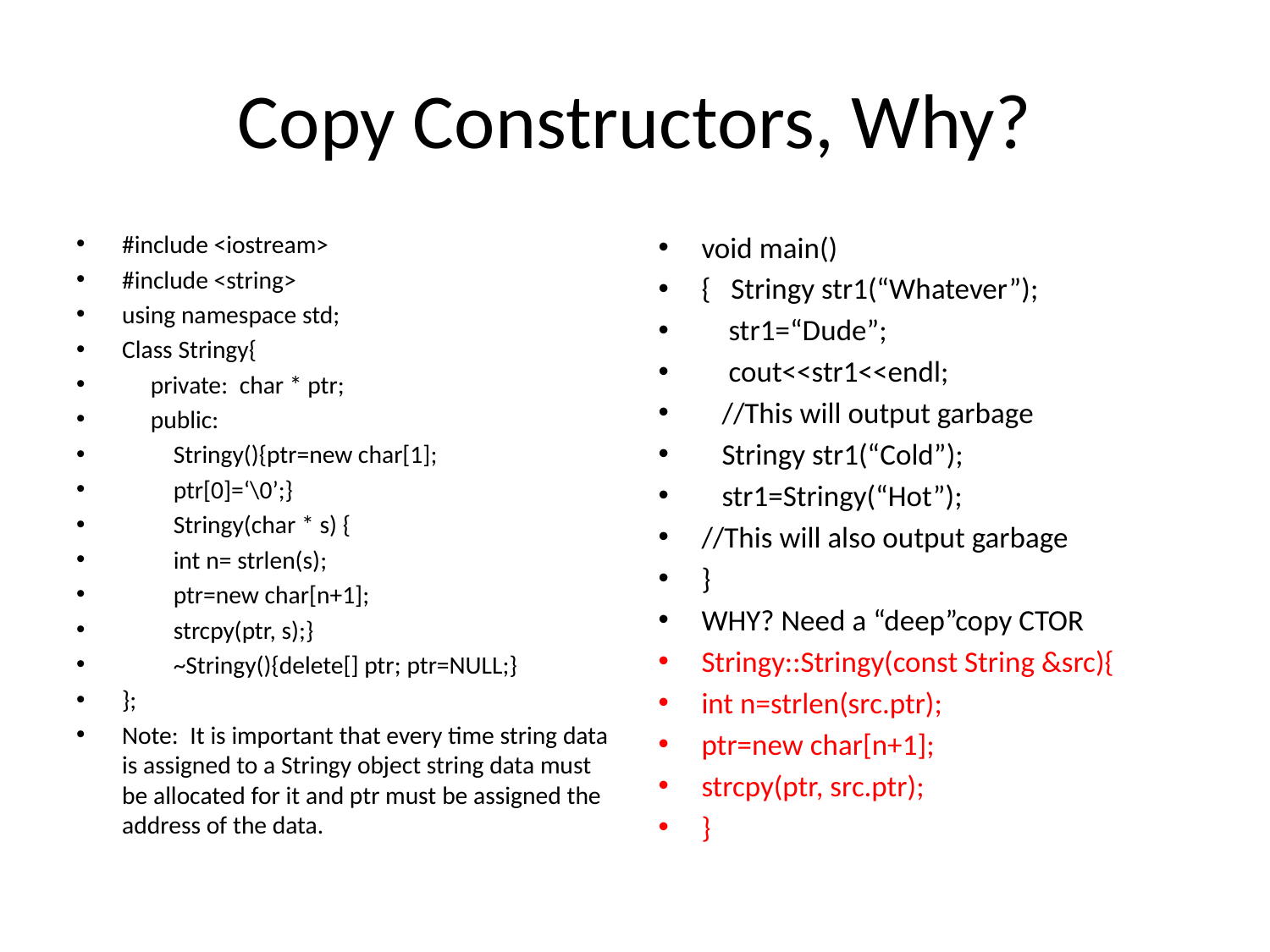

# Copy Constructors, Why?
#include <iostream>
#include <string>
using namespace std;
Class Stringy{
     private:  char * ptr;
     public:
         Stringy(){ptr=new char[1];
         ptr[0]=‘\0’;}
         Stringy(char * s) {
         int n= strlen(s);
         ptr=new char[n+1];
         strcpy(ptr, s);}
         ~Stringy(){delete[] ptr; ptr=NULL;}
};
Note:  It is important that every time string data is assigned to a Stringy object string data must be allocated for it and ptr must be assigned the address of the data.
void main()
{   Stringy str1(“Whatever”);
    str1=“Dude”;
    cout<<str1<<endl;
   //This will output garbage
   Stringy str1(“Cold”);
   str1=Stringy(“Hot”);
//This will also output garbage
}
WHY? Need a “deep”copy CTOR
Stringy::Stringy(const String &src){
int n=strlen(src.ptr);
ptr=new char[n+1];
strcpy(ptr, src.ptr);
}